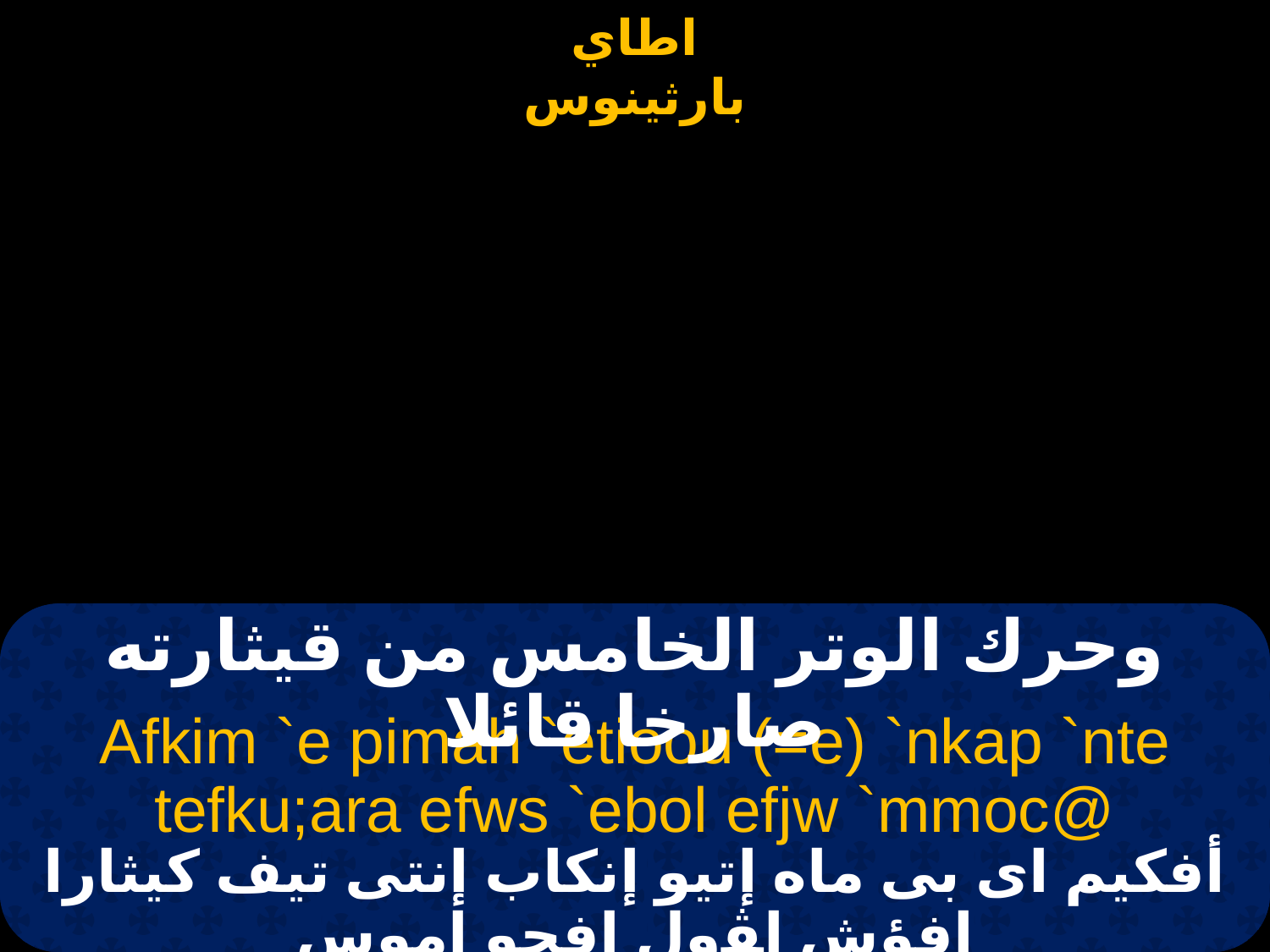

#
وحرك الوتر الخامس من قيثارته صارخا قائلا
Afkim `e pimah `etioou (=e) `nkap `nte tefku;ara efws `ebol efjw `mmoc@
أفكيم اى بى ماه إتيو إنكاب إنتى تيف كيثارا إفؤش إﭭول إفجو إموس